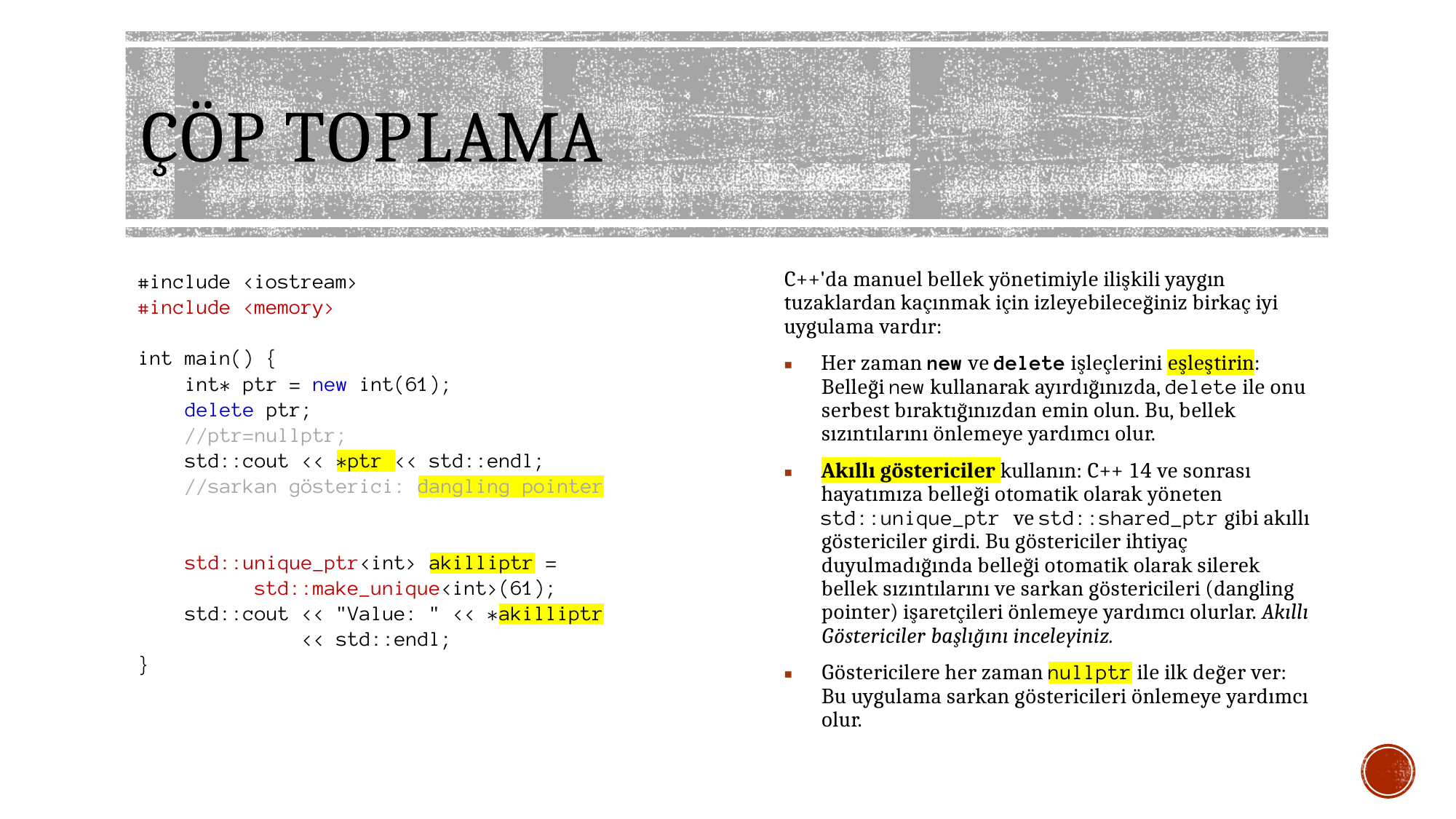

# ÇÖP TOPLAMA
#include <iostream>
#include <memory>

int main() {
    int* ptr = new int(61);
    delete ptr;
    //ptr=nullptr;
    std::cout << *ptr << std::endl;
    //sarkan gösterici: dangling pointer

    std::unique_ptr<int> akilliptr =
          std::make_unique<int>(61);
    std::cout << "Value: " << *akilliptr
              << std::endl;
}

C++'da manuel bellek yönetimiyle ilişkili yaygın tuzaklardan kaçınmak için izleyebileceğiniz birkaç iyi uygulama vardır:
Her zaman new ve delete işleçlerini eşleştirin: Belleği new kullanarak ayırdığınızda, delete ile onu serbest bıraktığınızdan emin olun. Bu, bellek sızıntılarını önlemeye yardımcı olur.
Akıllı göstericiler kullanın: C++ 14 ve sonrası hayatımıza belleği otomatik olarak yöneten std::unique_ptr ve std::shared_ptr gibi akıllı göstericiler girdi. Bu göstericiler ihtiyaç duyulmadığında belleği otomatik olarak silerek bellek sızıntılarını ve sarkan göstericileri (dangling pointer) işaretçileri önlemeye yardımcı olurlar. Akıllı Göstericiler başlığını inceleyiniz.
Göstericilere her zaman nullptr ile ilk değer ver: Bu uygulama sarkan göstericileri önlemeye yardımcı olur.